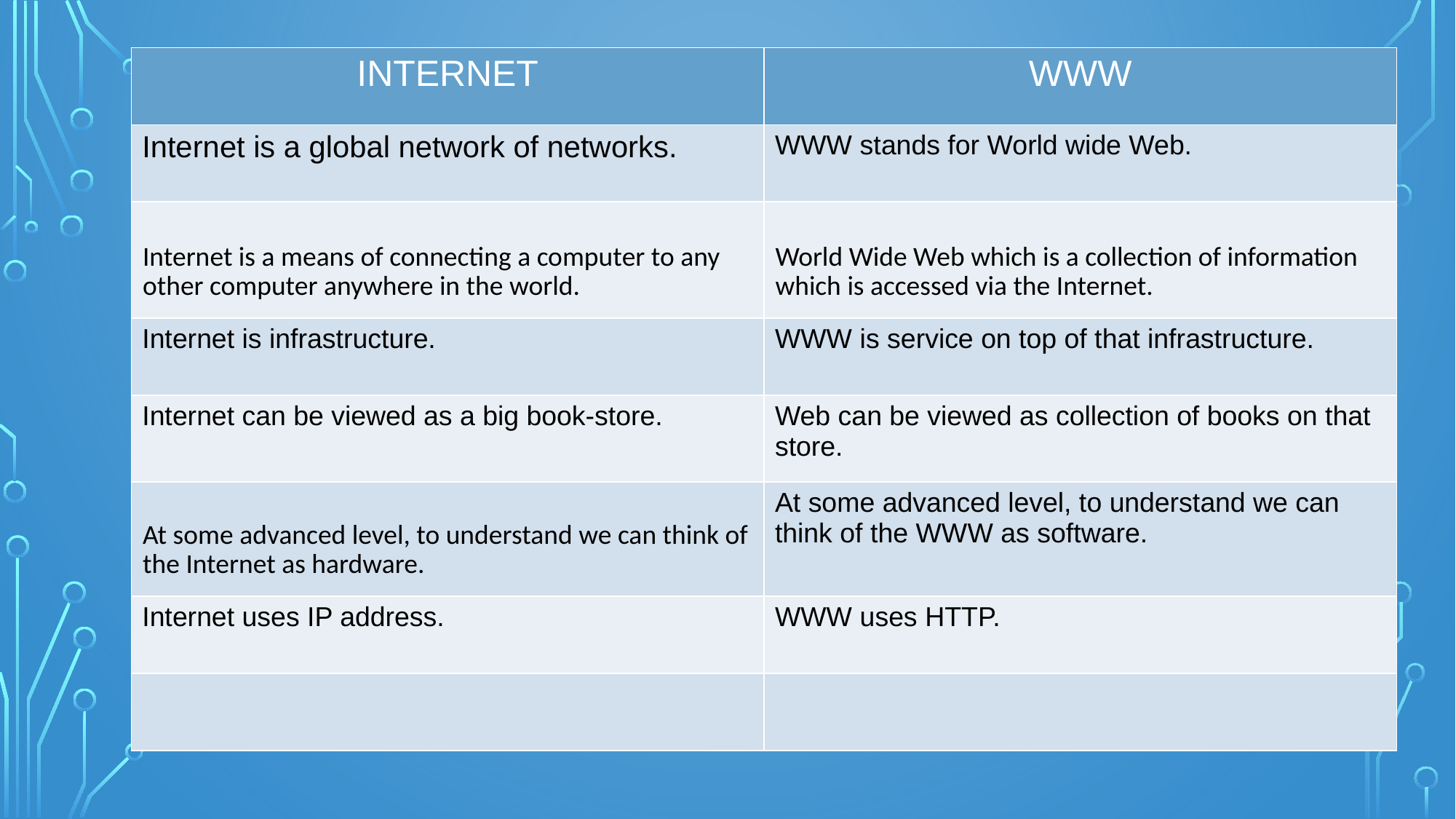

| INTERNET | WWW |
| --- | --- |
| Internet is a global network of networks. | WWW stands for World wide Web. |
| Internet is a means of connecting a computer to any other computer anywhere in the world. | World Wide Web which is a collection of information which is accessed via the Internet. |
| Internet is infrastructure. | WWW is service on top of that infrastructure. |
| Internet can be viewed as a big book-store. | Web can be viewed as collection of books on that store. |
| At some advanced level, to understand we can think of the Internet as hardware. | At some advanced level, to understand we can think of the WWW as software. |
| Internet uses IP address. | WWW uses HTTP. |
|  |  |